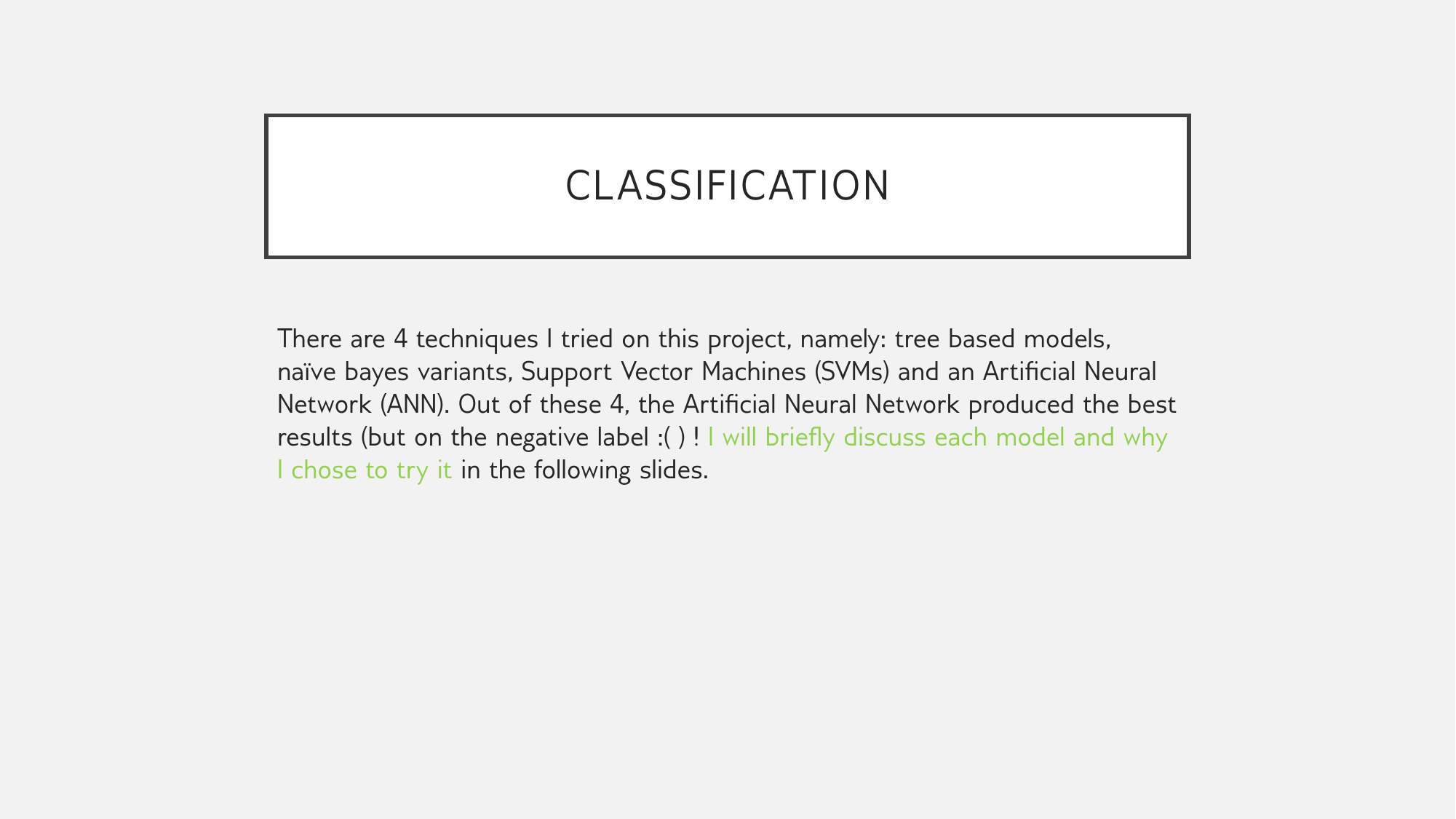

# Classification
There are 4 techniques I tried on this project, namely: tree based models, naïve bayes variants, Support Vector Machines (SVMs) and an Artificial Neural Network (ANN). Out of these 4, the Artificial Neural Network produced the best results (but on the negative label :( ) ! I will briefly discuss each model and why I chose to try it in the following slides.